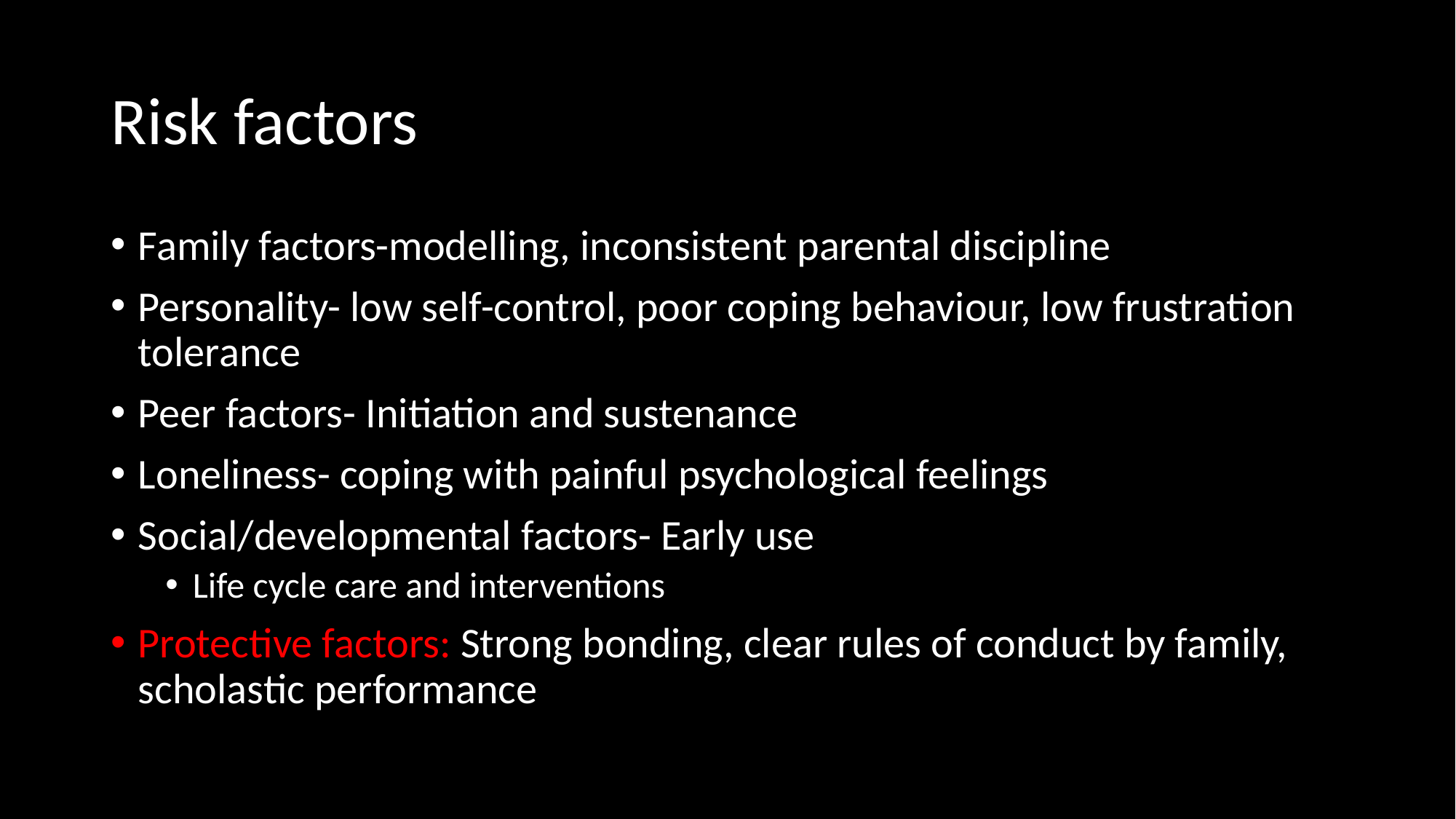

# Risk factors
Family factors-modelling, inconsistent parental discipline
Personality- low self-control, poor coping behaviour, low frustration tolerance
Peer factors- Initiation and sustenance
Loneliness- coping with painful psychological feelings
Social/developmental factors- Early use
Life cycle care and interventions
Protective factors: Strong bonding, clear rules of conduct by family, scholastic performance